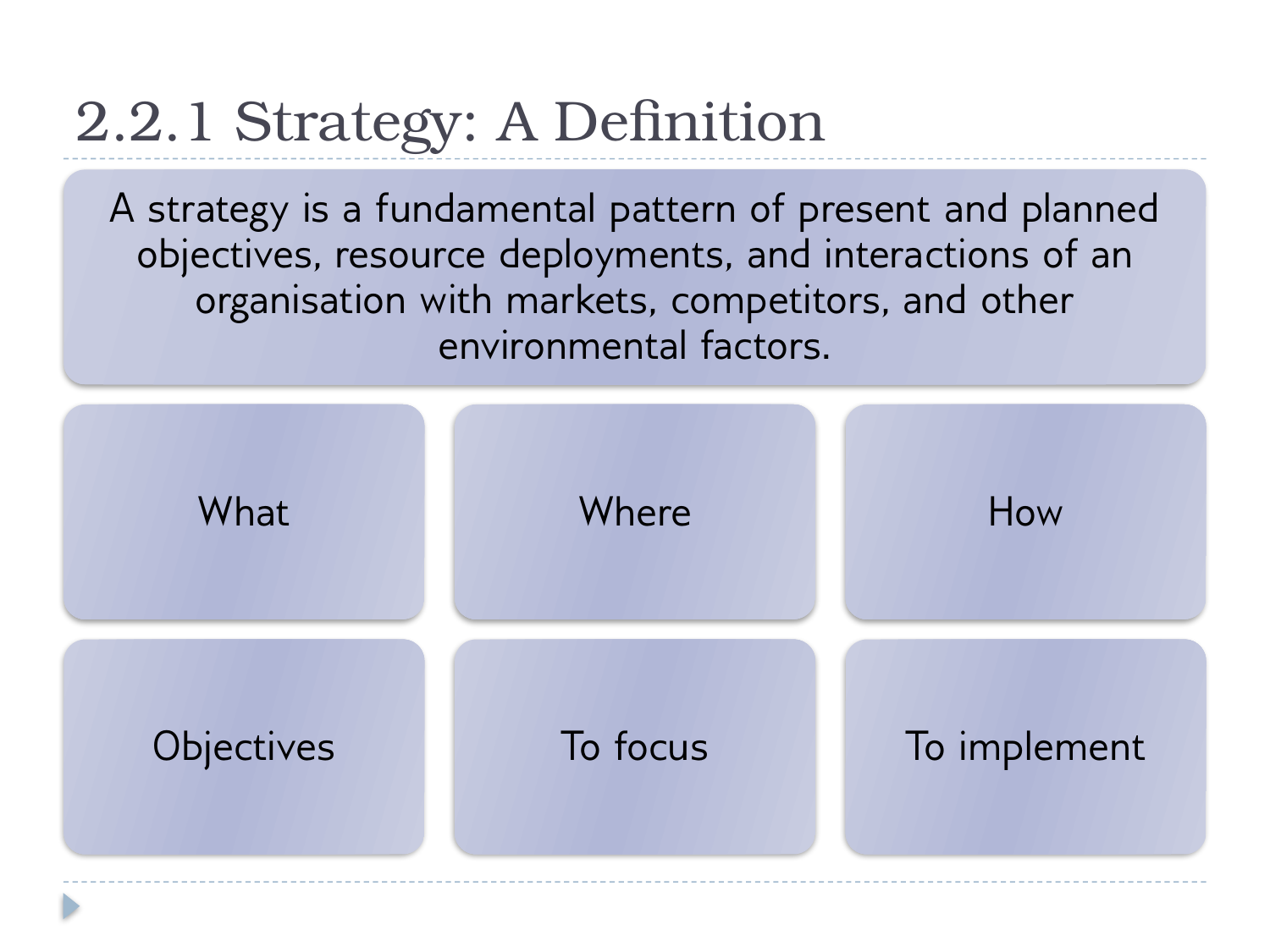

# 2.2.1 Strategy: A Definition
A strategy is a fundamental pattern of present and planned objectives, resource deployments, and interactions of an organisation with markets, competitors, and other environmental factors.
What
Objectives
Where
To focus
How
To implement